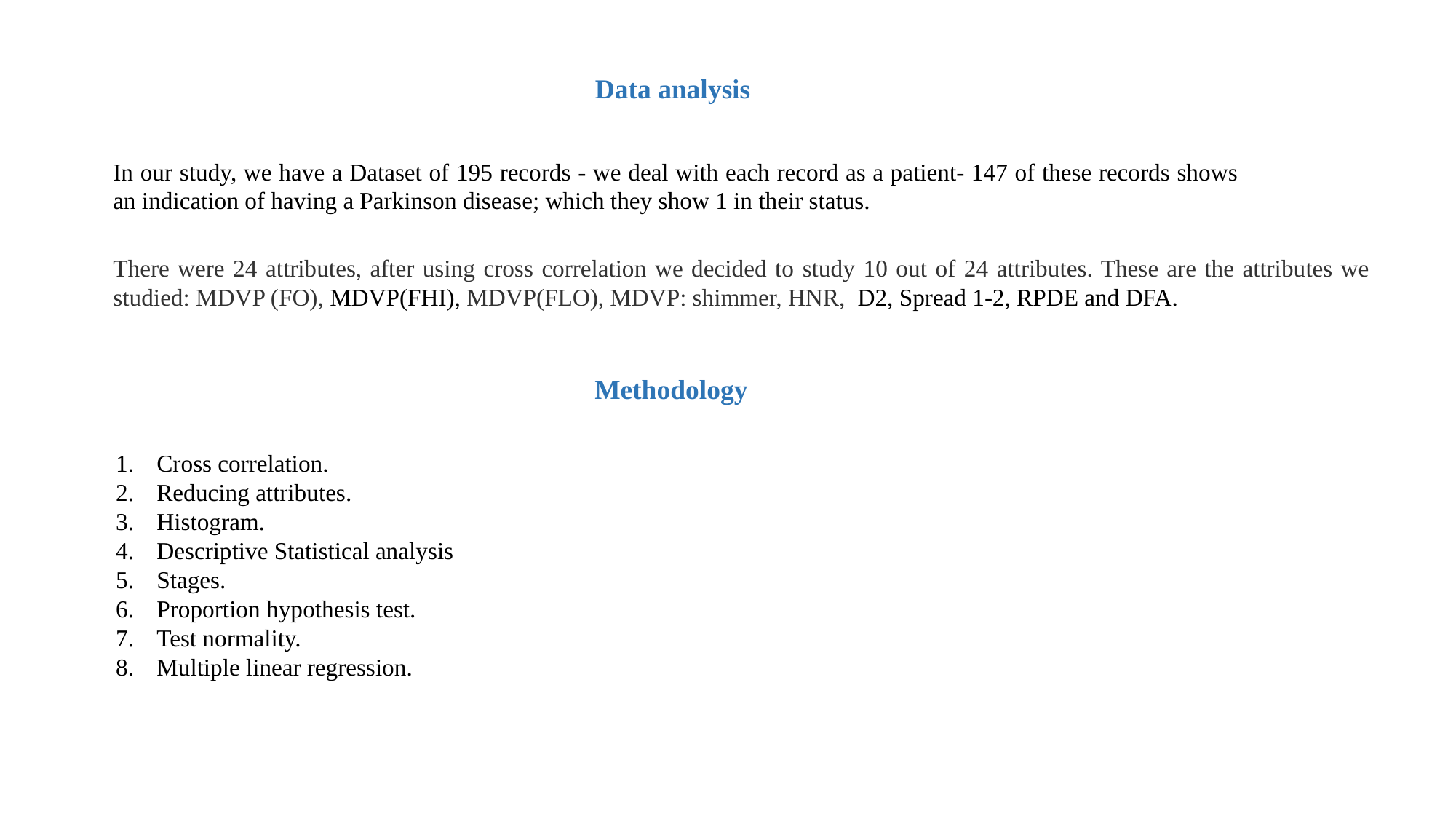

Data analysis
In our study, we have a Dataset of 195 records - we deal with each record as a patient- 147 of these records shows an indication of having a Parkinson disease; which they show 1 in their status.
There were 24 attributes, after using cross correlation we decided to study 10 out of 24 attributes. These are the attributes we studied: MDVP (FO), MDVP(FHI), MDVP(FLO), MDVP: shimmer, HNR,  D2, Spread 1-2, RPDE and DFA.
Methodology
Cross correlation.
Reducing attributes.
Histogram.
Descriptive Statistical analysis
Stages.
Proportion hypothesis test.
Test normality.
Multiple linear regression.